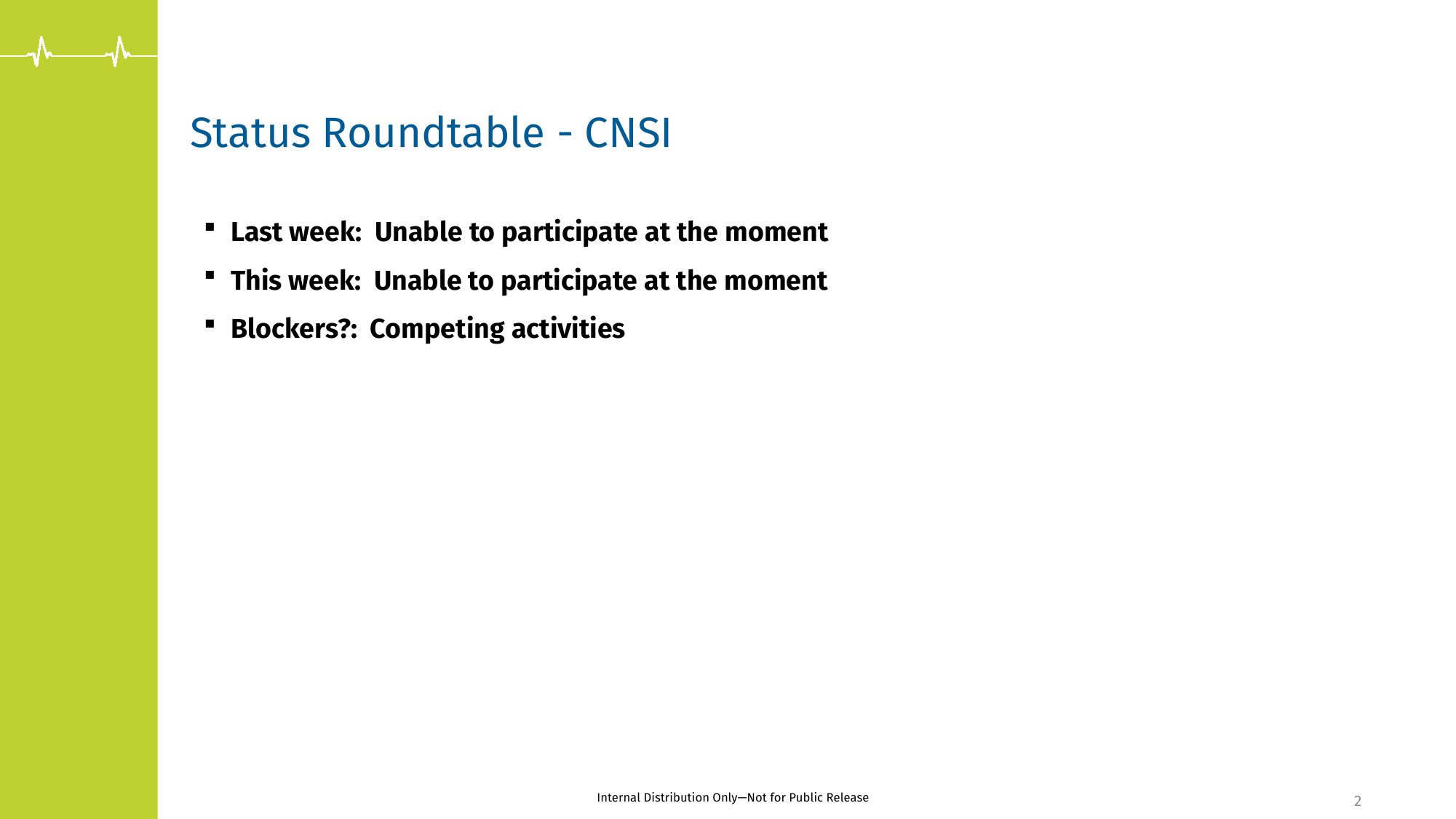

# Status Roundtable - CNSI

Last week:  Unable to participate at the moment
This week:  Unable to participate at the moment
Blockers?:  Competing activities

2